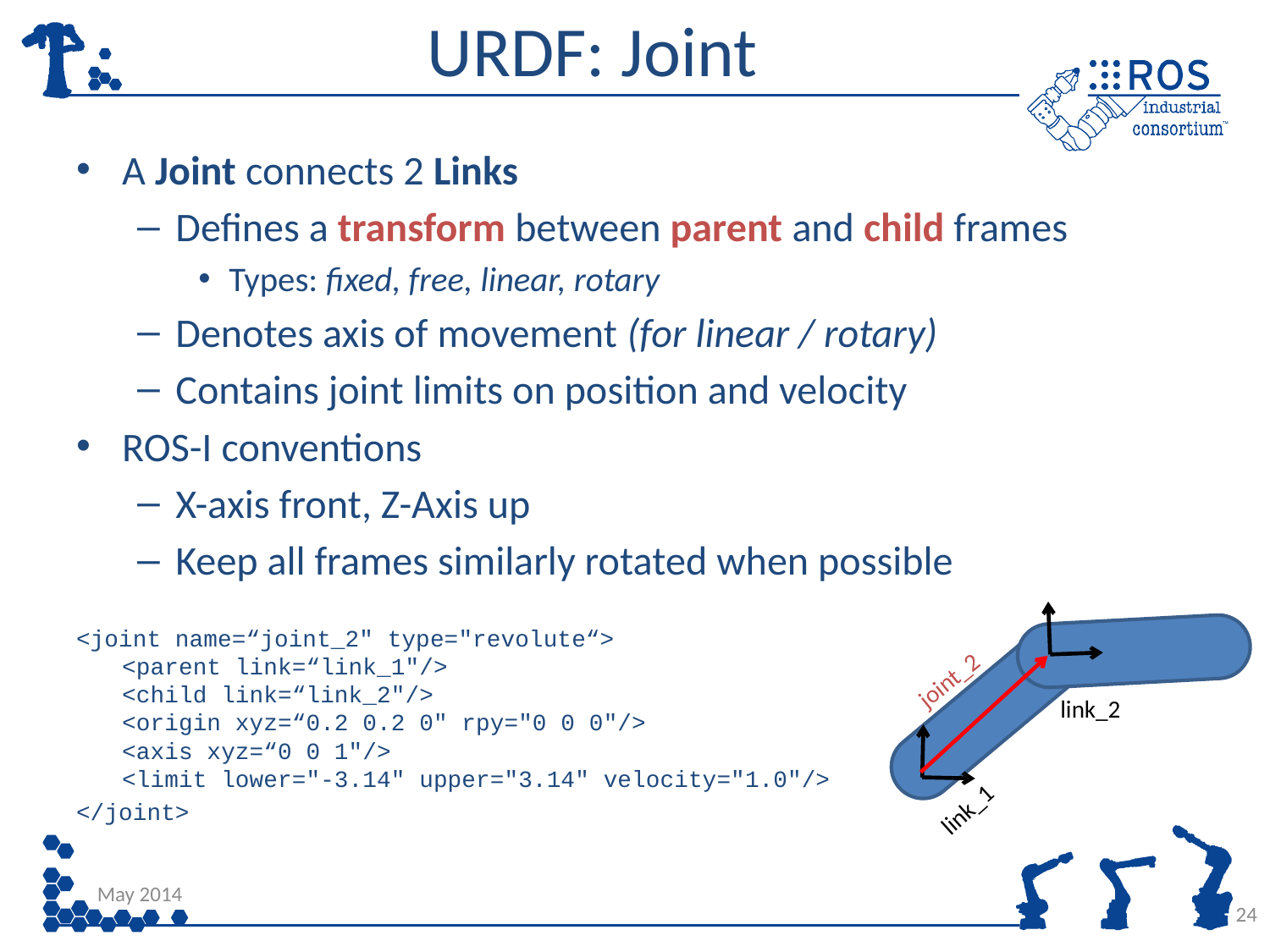

# URDF: Joint
A Joint connects 2 Links
Defines a transform between parent and child frames
Types: fixed, free, linear, rotary
Denotes axis of movement (for linear / rotary)
Contains joint limits on position and velocity
ROS-I conventions
X-axis front, Z-Axis up
Keep all frames similarly rotated when possible

<joint name=“joint_2" type="revolute“>
<parent link=“link_1"/>
<child link=“link_2"/>
<origin xyz=“0.2 0.2 0" rpy="0 0 0"/>
<axis xyz=“0 0 1"/>
<limit lower="-3.14" upper="3.14" velocity="1.0"/>
</joint>

joint_2

link_2
link_1
May 2014
24